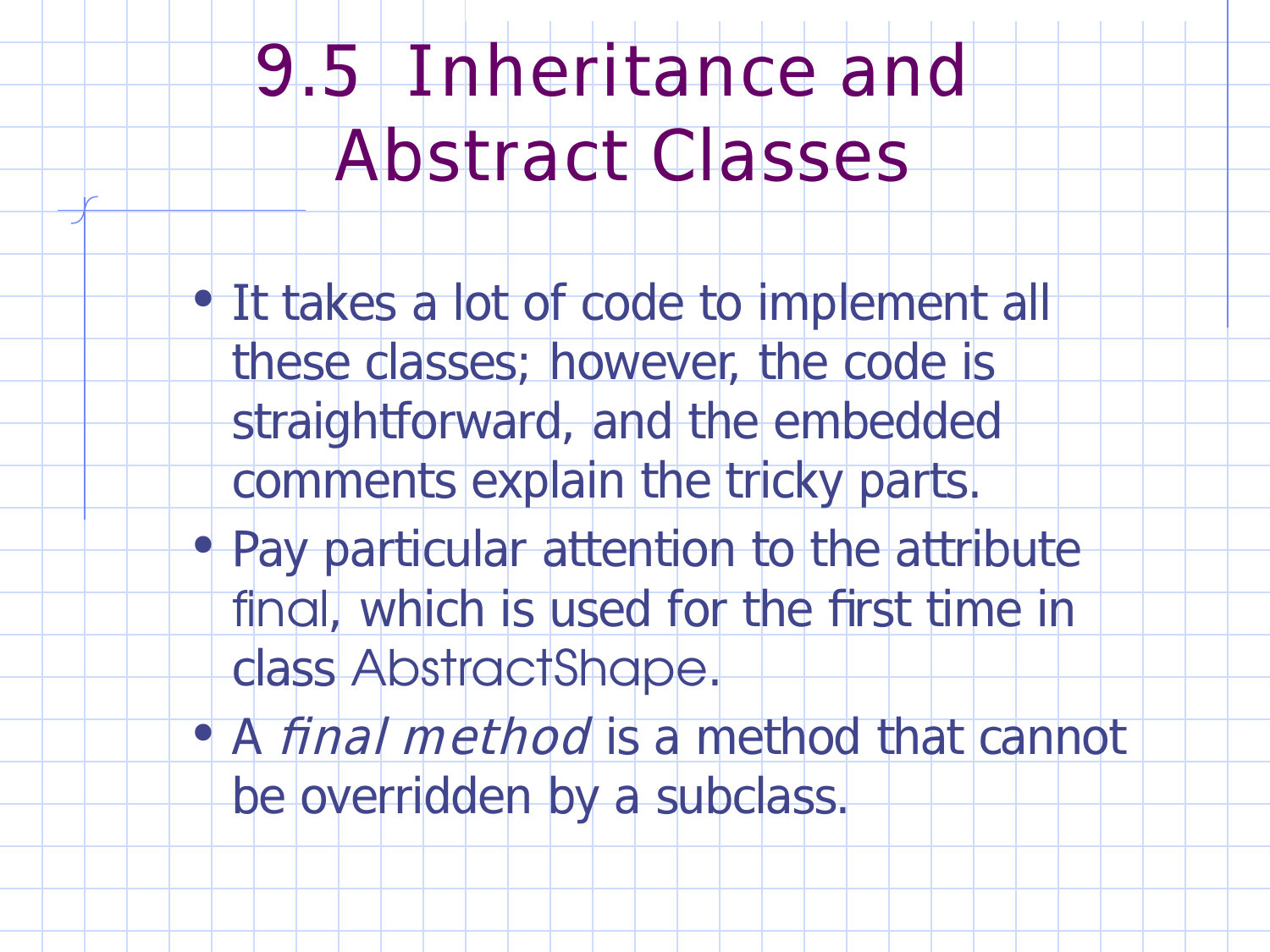

# 9.5  Inheritance and Abstract Classes
It takes a lot of code to implement all these classes; however, the code is straightforward, and the embedded comments explain the tricky parts.
Pay particular attention to the attribute final, which is used for the first time in class AbstractShape.
A final method is a method that cannot be overridden by a subclass.